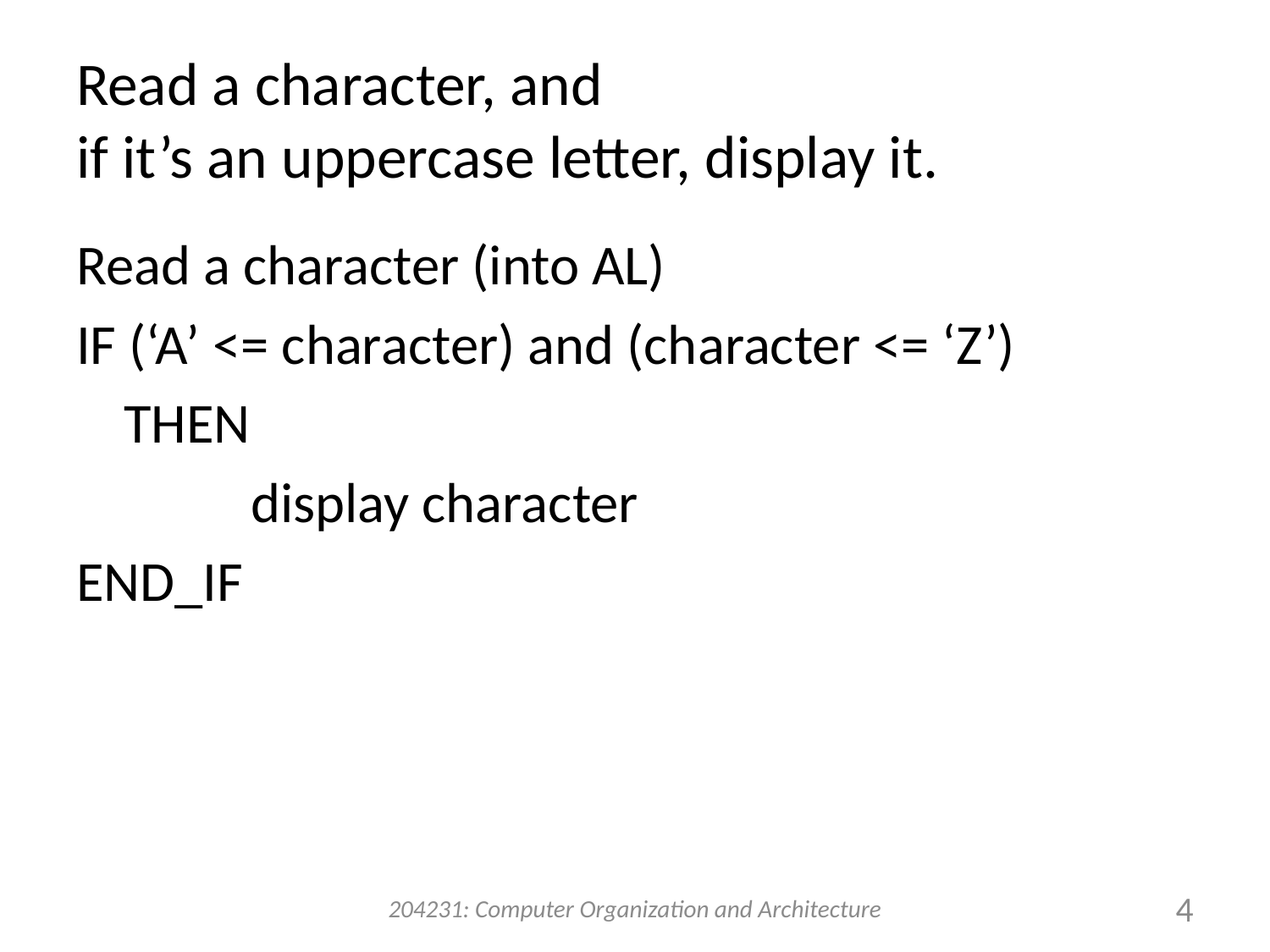

# Read a character, and if it’s an uppercase letter, display it.
Read a character (into AL)
IF (‘A’ <= character) and (character <= ‘Z’)
	THEN
		display character
END_IF
204231: Computer Organization and Architecture
4